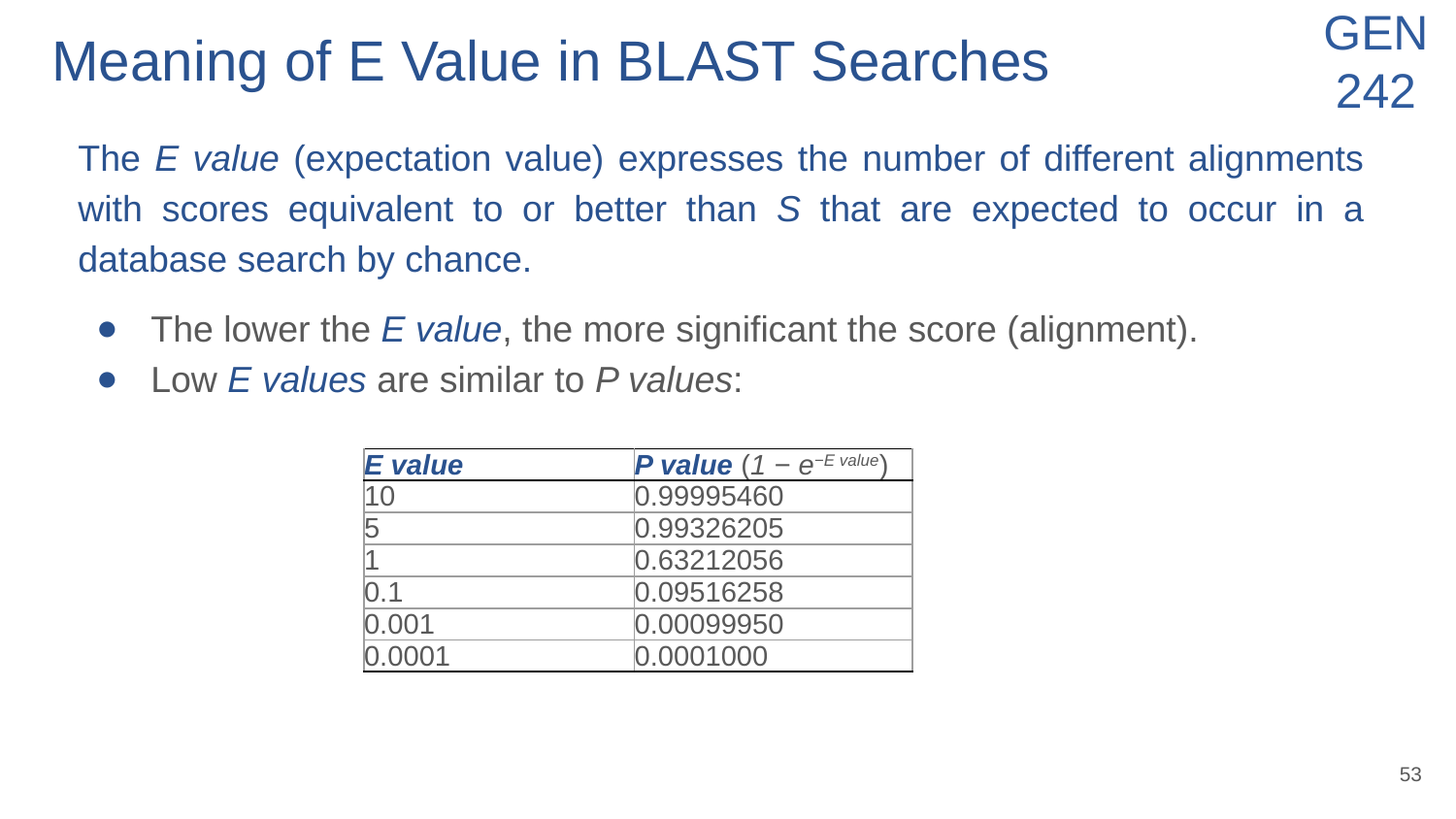

# Meaning of E Value in BLAST Searches
The E value (expectation value) expresses the number of different alignments with scores equivalent to or better than S that are expected to occur in a database search by chance.
The lower the E value, the more significant the score (alignment).
Low E values are similar to P values:

| E value | P value (1 − e−E value) |
| --- | --- |
| 10 | 0.99995460 |
| 5 | 0.99326205 |
| 1 | 0.63212056 |
| 0.1 | 0.09516258 |
| 0.001 | 0.00099950 |
| 0.0001 | 0.0001000 |
53